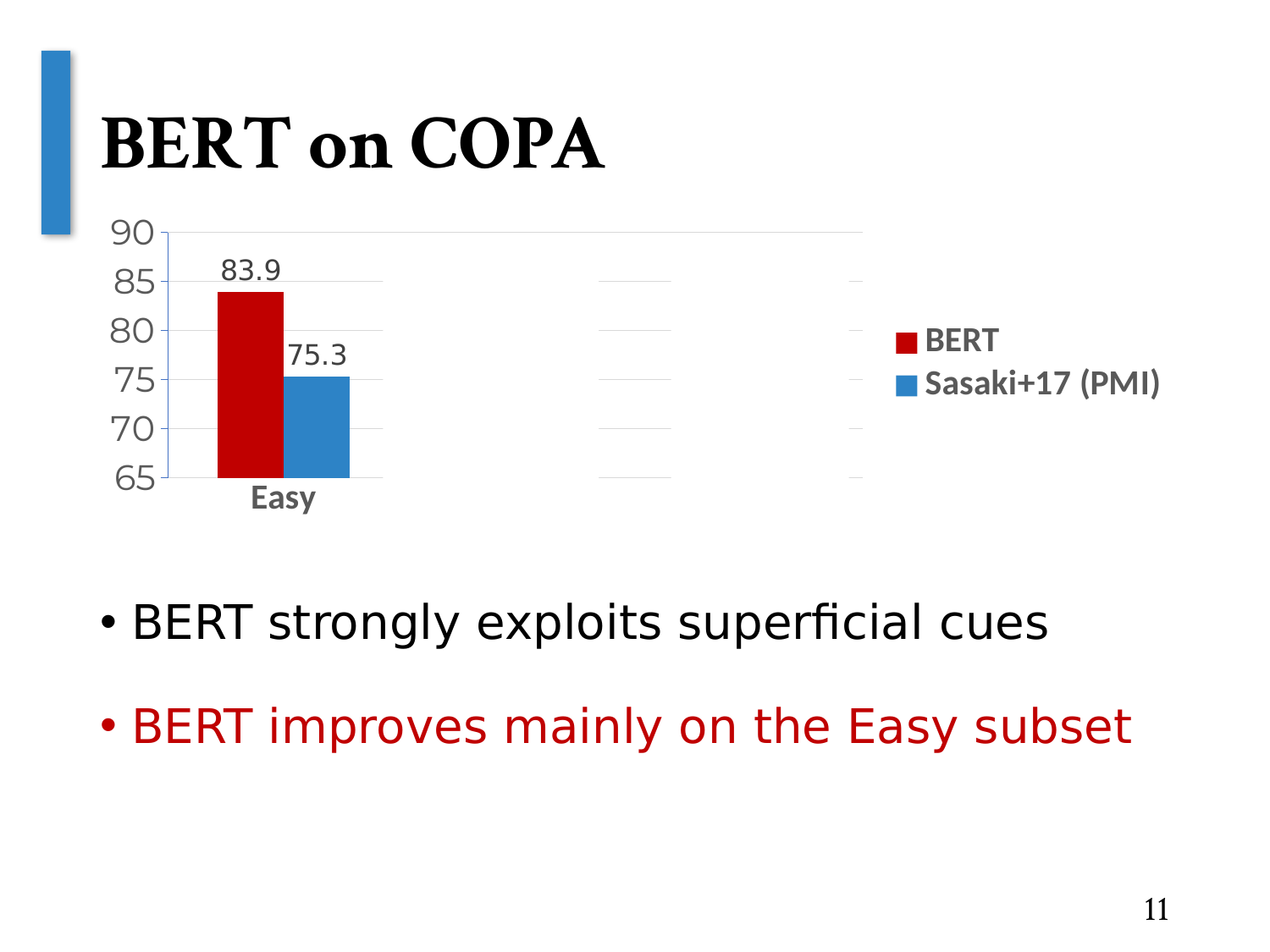

# BERT on COPA

### Chart

| Category | BERT | Sasaki+17 (PMI) |
|---|---|---|
| Easy | 83.9 | 75.3 |
| Hard | 71.9 | 69.0 |
| Overall | 76.5 | 71.4 |

BERT strongly exploits superficial cues
BERT improves mainly on the Easy subset
11